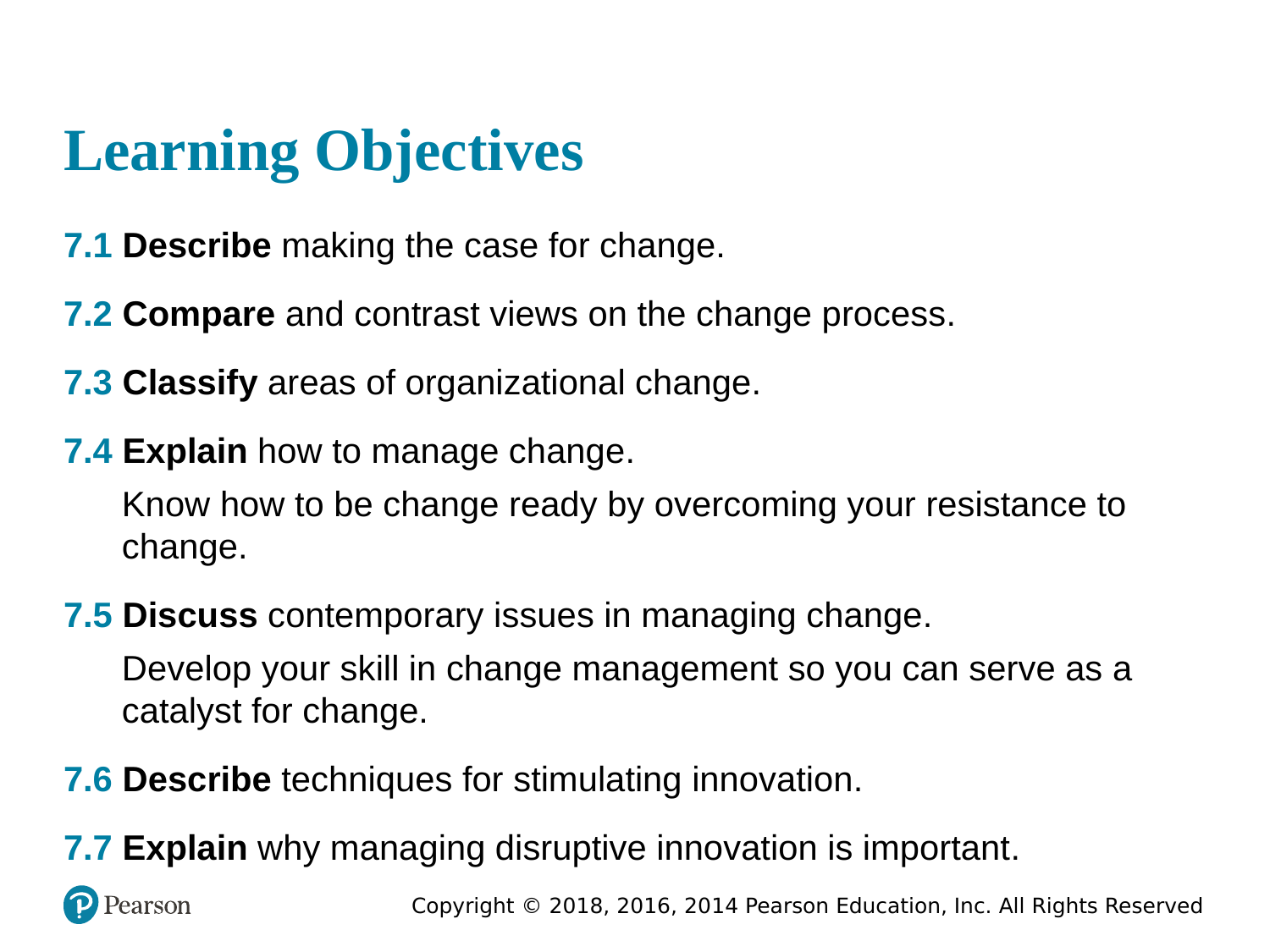

# Learning Objectives
7.1 Describe making the case for change.
7.2 Compare and contrast views on the change process.
7.3 Classify areas of organizational change.
7.4 Explain how to manage change.
Know how to be change ready by overcoming your resistance to change.
7.5 Discuss contemporary issues in managing change.
Develop your skill in change management so you can serve as a catalyst for change.
7.6 Describe techniques for stimulating innovation.
7.7 Explain why managing disruptive innovation is important.